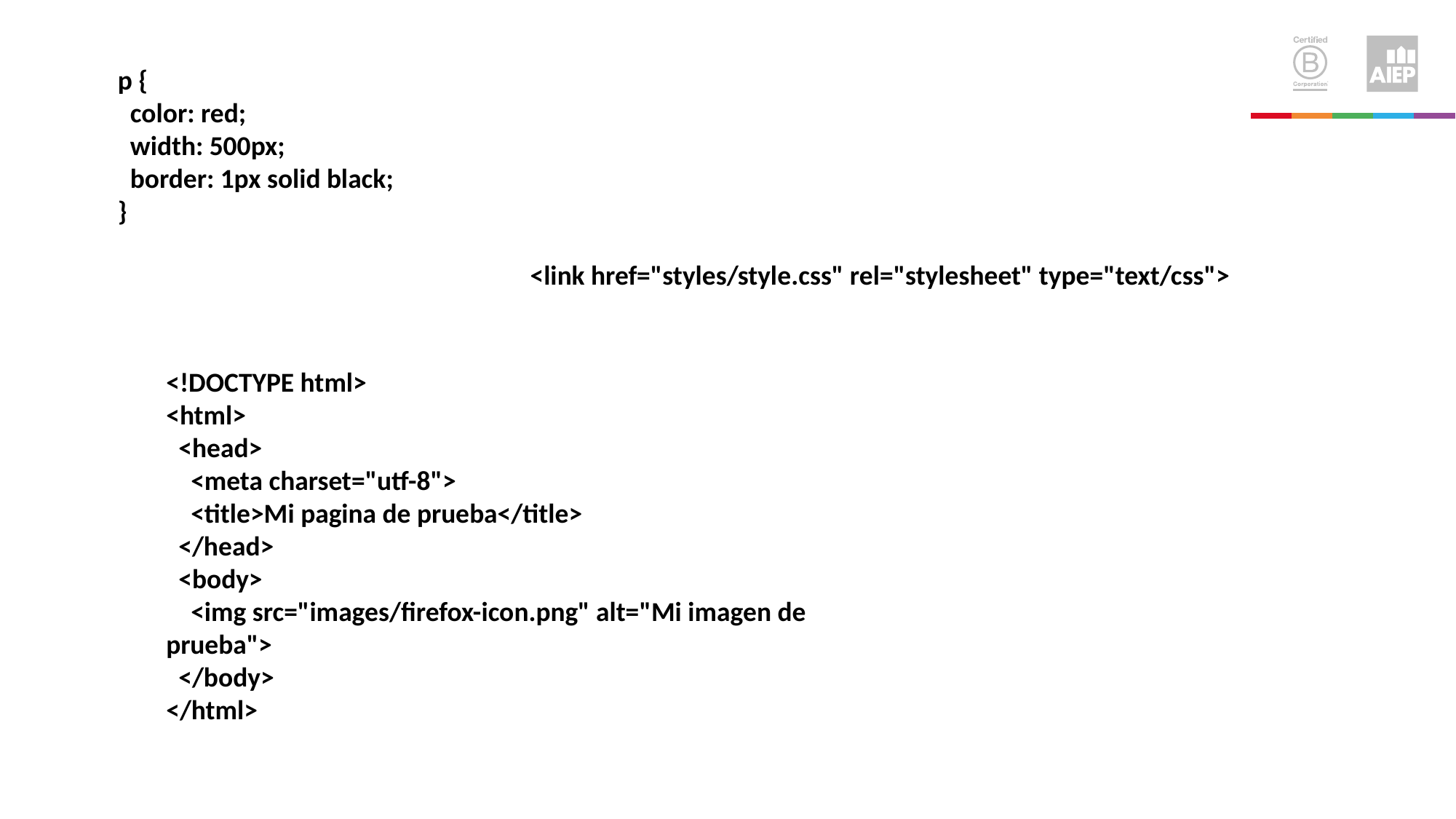

p {
  color: red;
  width: 500px;
  border: 1px solid black;
}
<link href="styles/style.css" rel="stylesheet" type="text/css">
<!DOCTYPE html>
<html>
  <head>
    <meta charset="utf-8">
    <title>Mi pagina de prueba</title>
  </head>
  <body>
    <img src="images/firefox-icon.png" alt="Mi imagen de prueba">
  </body>
</html>